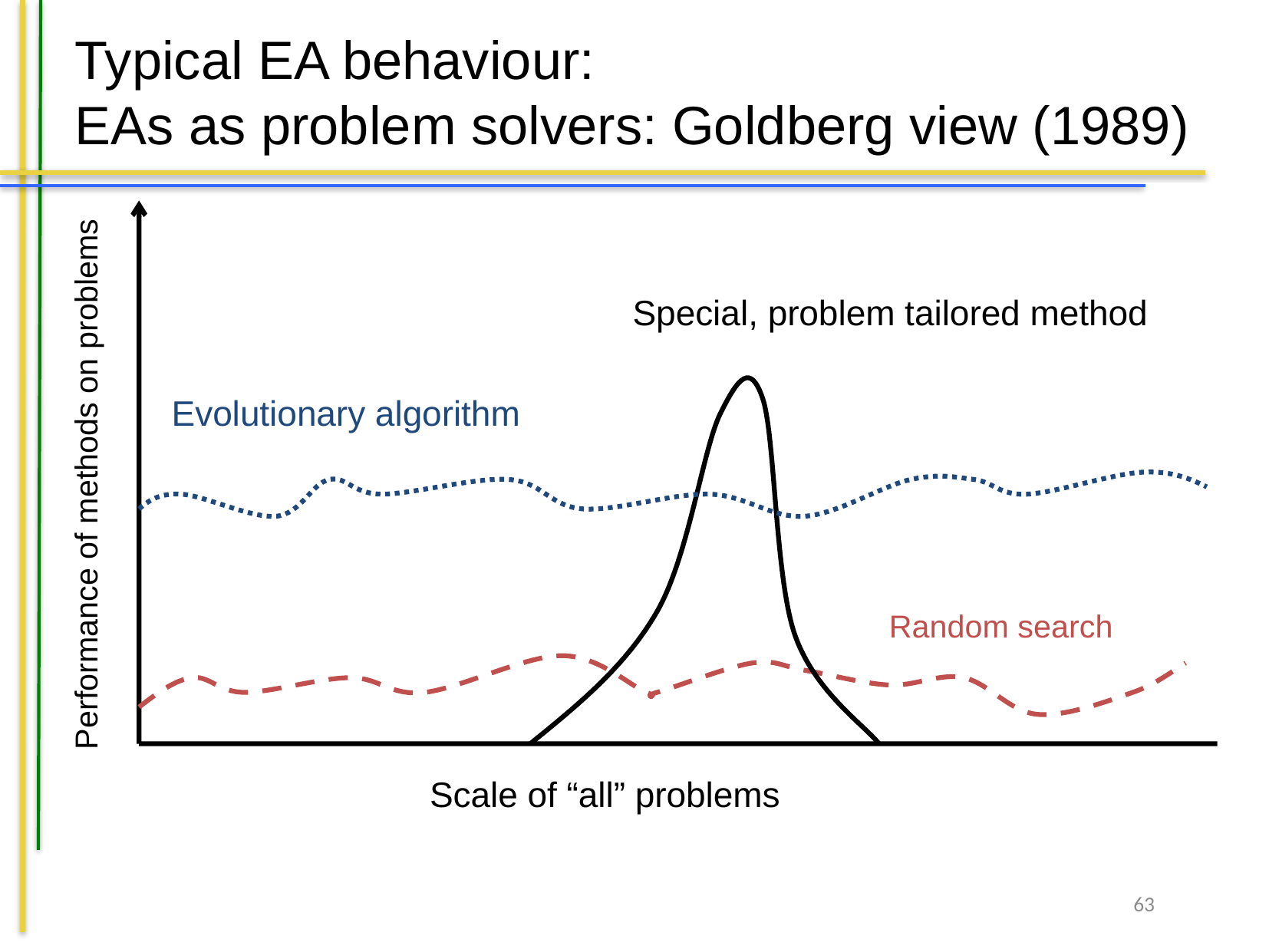

# Typical EA behaviour: EAs as problem solvers: Goldberg view (1989)
 Special, problem tailored method

Evolutionary algorithm

Performance of methods on problems

Random search

Scale of “all” problems
63